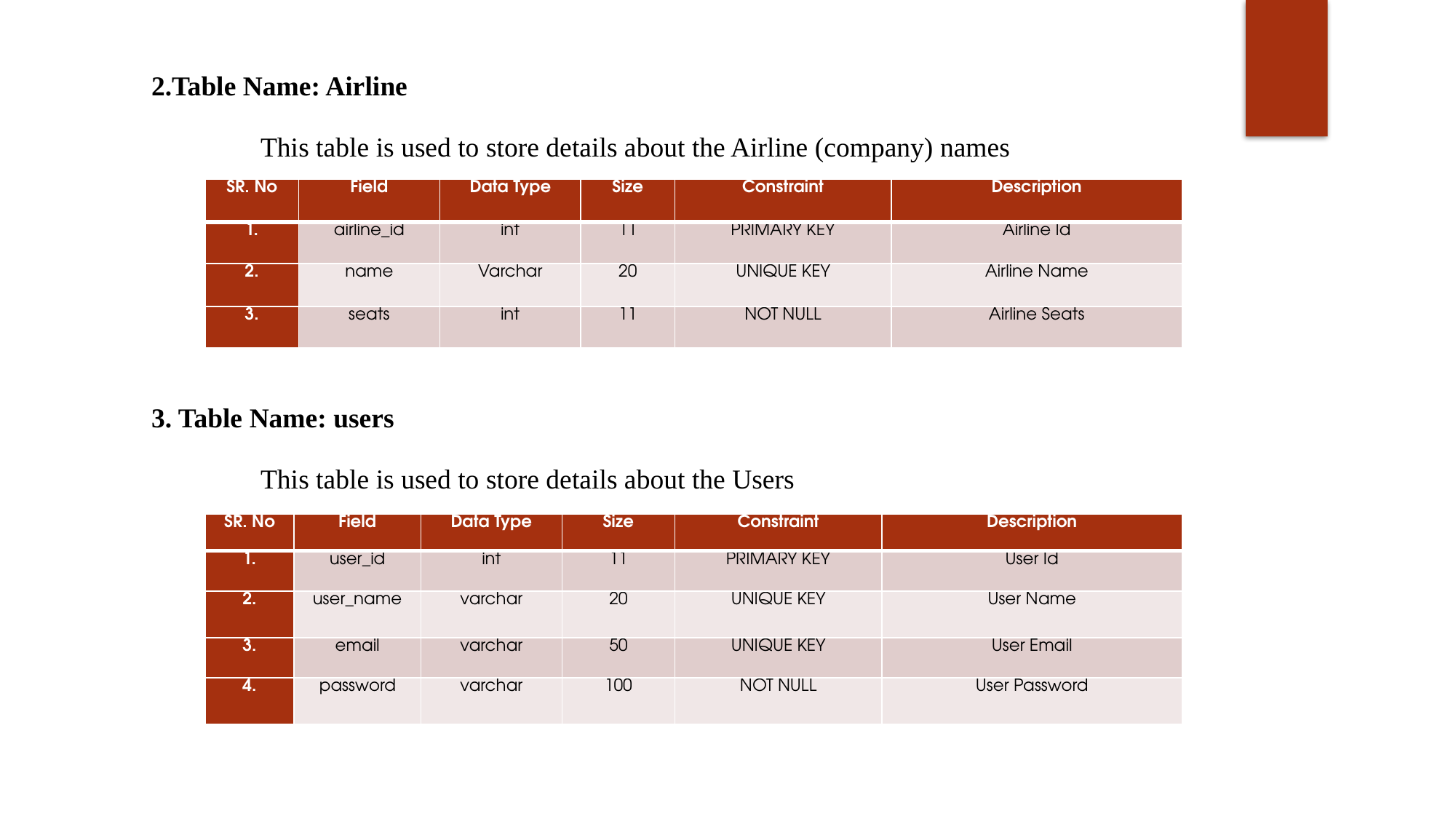

2.Table Name: Airline
	This table is used to store details about the Airline (company) names
| SR. No | Field | Data Type | Size | Constraint | Description |
| --- | --- | --- | --- | --- | --- |
| 1. | airline\_id | int | 11 | PRIMARY KEY | Airline Id |
| 2. | name | Varchar | 20 | UNIQUE KEY | Airline Name |
| 3. | seats | int | 11 | NOT NULL | Airline Seats |
3. Table Name: users
	This table is used to store details about the Users
| SR. No | Field | Data Type | Size | Constraint | Description |
| --- | --- | --- | --- | --- | --- |
| 1. | user\_id | int | 11 | PRIMARY KEY | User Id |
| 2. | user\_name | varchar | 20 | UNIQUE KEY | User Name |
| 3. | email | varchar | 50 | UNIQUE KEY | User Email |
| 4. | password | varchar | 100 | NOT NULL | User Password |